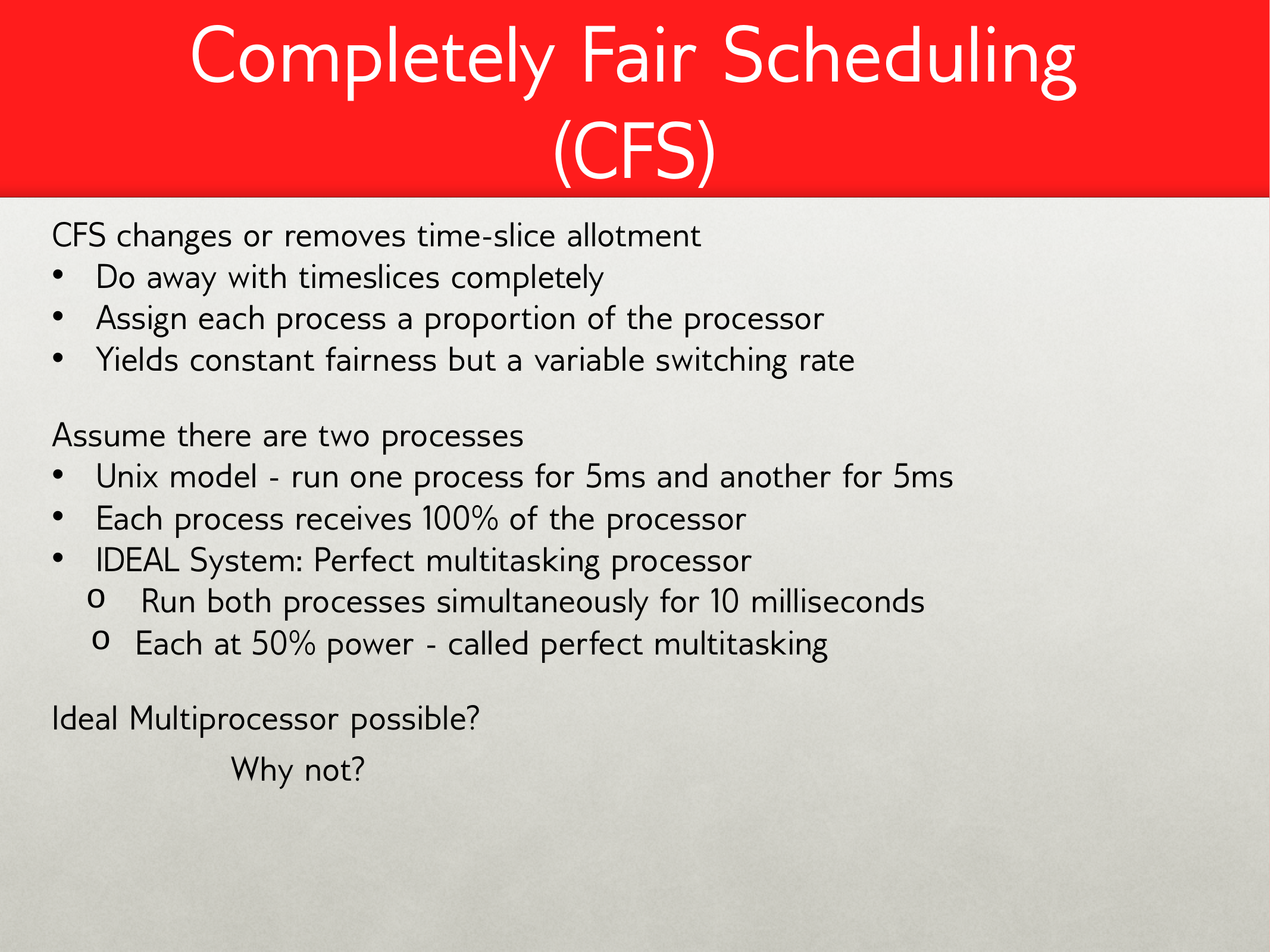

# Completely Fair Scheduling (CFS)
CFS changes or removes time-slice allotment
Do away with timeslices completely
Assign each process a proportion of the processor
Yields constant fairness but a variable switching rate

Assume there are two processes
Unix model - run one process for 5ms and another for 5ms
Each process receives 100% of the processor
IDEAL System: Perfect multitasking processor
 Run both processes simultaneously for 10 milliseconds
Each at 50% power - called perfect multitasking

Ideal Multiprocessor possible?
		Why not?